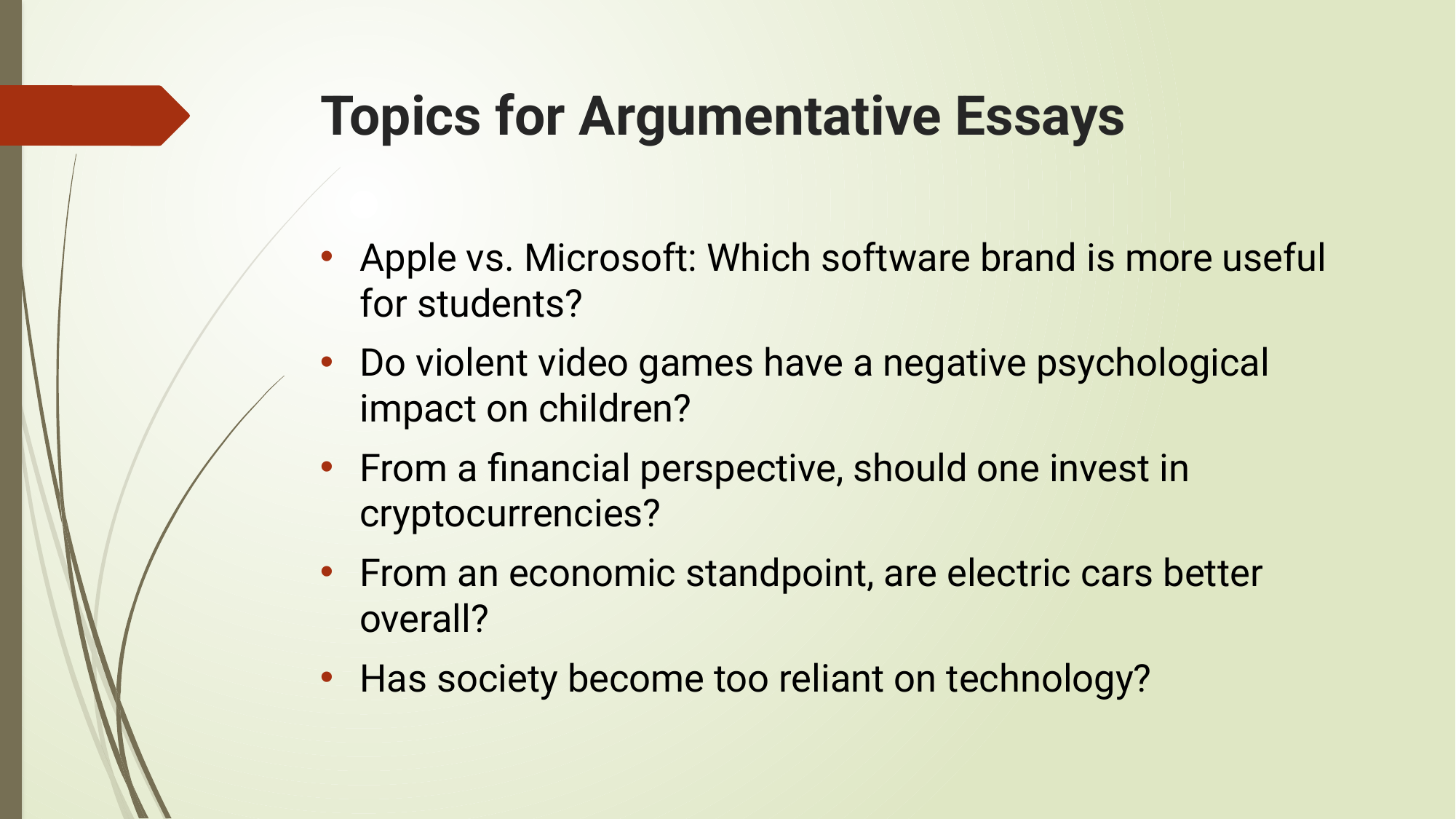

# Topics for Argumentative Essays
Apple vs. Microsoft: Which software brand is more useful for students?
Do violent video games have a negative psychological impact on children?
From a financial perspective, should one invest in cryptocurrencies?
From an economic standpoint, are electric cars better overall?
Has society become too reliant on technology?